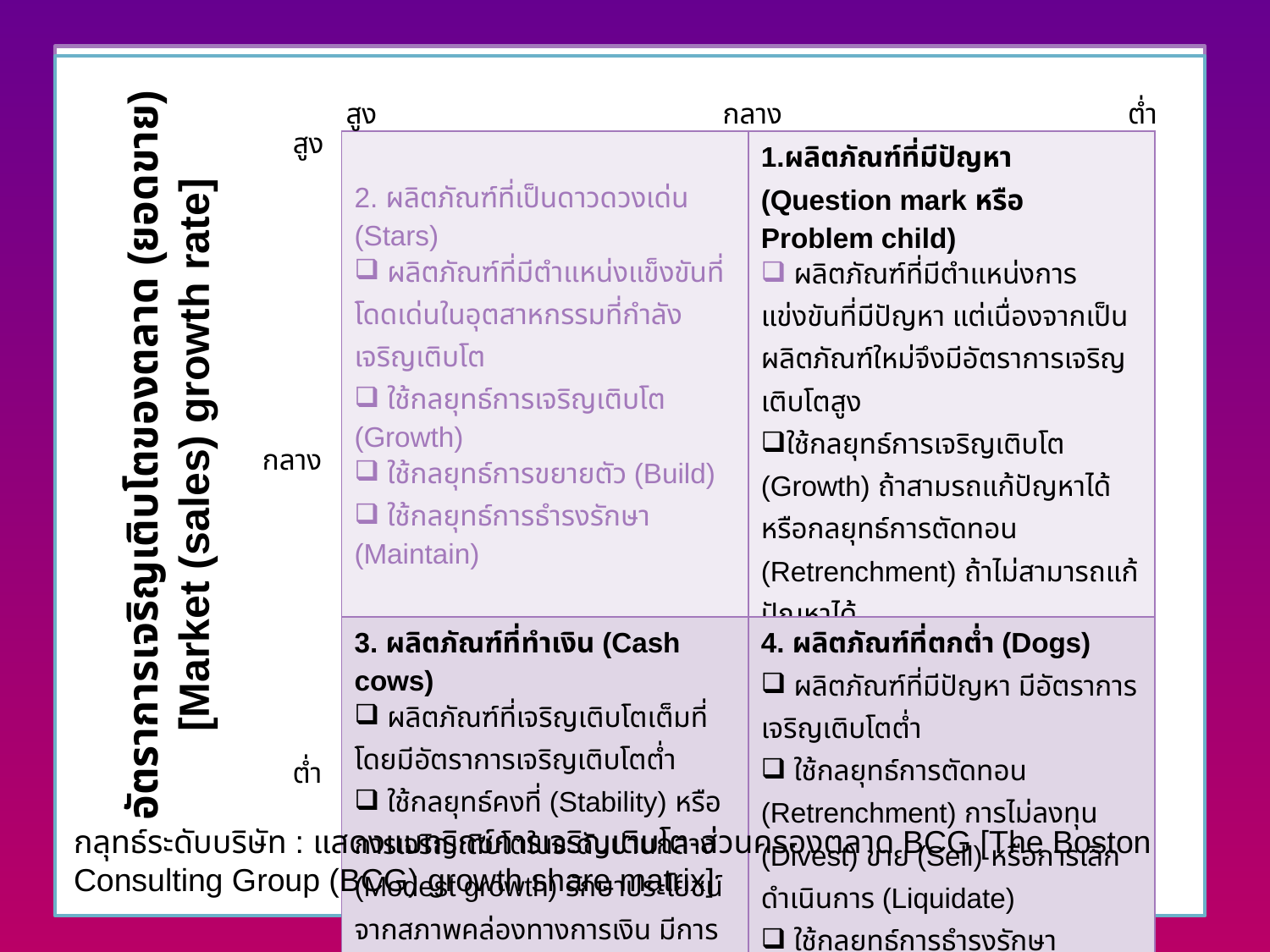

จุดแข็ง (Strengths)
จุดอ่อน (Weaknesses)
สูง
กลาง
ต่ำ
สูง
| 2. ผลิตภัณฑ์ที่เป็นดาวดวงเด่น (Stars) ผลิตภัณฑ์ที่มีตำแหน่งแข็งขันที่โดดเด่นในอุตสาหกรรมที่กำลังเจริญเติบโต ใช้กลยุทธ์การเจริญเติบโต (Growth) ใช้กลยุทธ์การขยายตัว (Build) ใช้กลยุทธ์การธำรงรักษา (Maintain) | 1.ผลิตภัณฑ์ที่มีปัญหา (Question mark หรือ Problem child) ผลิตภัณฑ์ที่มีตำแหน่งการแข่งขันที่มีปัญหา แต่เนื่องจากเป็นผลิตภัณฑ์ใหม่จึงมีอัตราการเจริญเติบโตสูง ใช้กลยุทธ์การเจริญเติบโต (Growth) ถ้าสามรถแก้ปัญหาได้ หรือกลยุทธ์การตัดทอน (Retrenchment) ถ้าไม่สามารถแก้ปัญหาได้ ใช้กลยุทธ์การมุ่งสู่ตลาดส่วนเล็ก (Niche) |
| --- | --- |
| 3. ผลิตภัณฑ์ที่ทำเงิน (Cash cows) ผลิตภัณฑ์ที่เจริญเติบโตเต็มที่ โดยมีอัตราการเจริญเติบโตต่ำ ใช้กลยุทธ์คงที่ (Stability) หรือการเจริญเติบโตในระดับปานกลาง (Modest growth) รักษาประโยชน์จากสภาพคล่องทางการเงิน มีการลงทุนในทรัพยากรในระดับต่ำ ใช้กลยุทธ์การธำรงรักษา (Maintain) ใช้กลยุทธ์การก็บเกี่ยวผลประโยชน์ (Harvest) | 4. ผลิตภัณฑ์ที่ตกต่ำ (Dogs) ผลิตภัณฑ์ที่มีปัญหา มีอัตราการเจริญเติบโตต่ำ ใช้กลยุทธ์การตัดทอน (Retrenchment) การไม่ลงทุน (Divest) ขาย (Sell) หรือการเลิกดำเนินการ (Liquidate) ใช้กลยุทธ์การธำรงรักษา (Maintain) ใช้กลยุทธ์การมุ่งสู่ตลาดส่วนเล็ก (Niche) |
| SO มีจุดแข็งและมีโอกาส กลยุทธ์การรุกราน (Aggressive strategy) เป็นกลยุทธ์ที่มีศักยภาพสูงสุด เช่น การใช้จุดแข็งขององค์การเพื่อสร้างข้อได้เปรียบจากโอกาส | WO มีจุดอ่อนและมีโอกาส กลยุทธ์การอนุรักษ์ (Conservative strategy) เช่น ใช้กลยุทธ์การสร้างข้อได้เปรียบจากโอกาส เพื่อเอาชนะจุดอ่อนตลอดจนต้องแก้ปัญหาในส่วนที่เป็นจุดอ่อนด้วย |
| --- | --- |
| ST มีจุดแข็งและมีอุปสรรค กลยุทธ์การแข่งขัน (Competitive strategy) เช่น การใช้จุดแข็งเพื่อเอาชนะหรือหลีกเลี่ยงอุปสรรค | WT มีจุดอ่อนและมีอุปสรรค กลยุทธ์การตั้งรับ (Defensive strategy) เช่น การตัดทอน การเลิกดำเนินงาน หรือการร่วมลงทุน |
โอกาส (Opportunities)
อัตราการเจริญเติบโตของตลาด (ยอดขาย)
[Market (sales) growth rate]
กลาง
อุปสรรค (Threats)
ต่ำ
กลุทธ์ระดับบริษัท : แสดงแมทริกซ์การเจริญเติบโต-ส่วนครองตลาด BCG [The Boston Consulting Group (BCG) growth share matrix]
กลยุทธ์ระดับบริษัท : แสดงทางเลือก 4 ประการของแมทริกซ์ TOWS